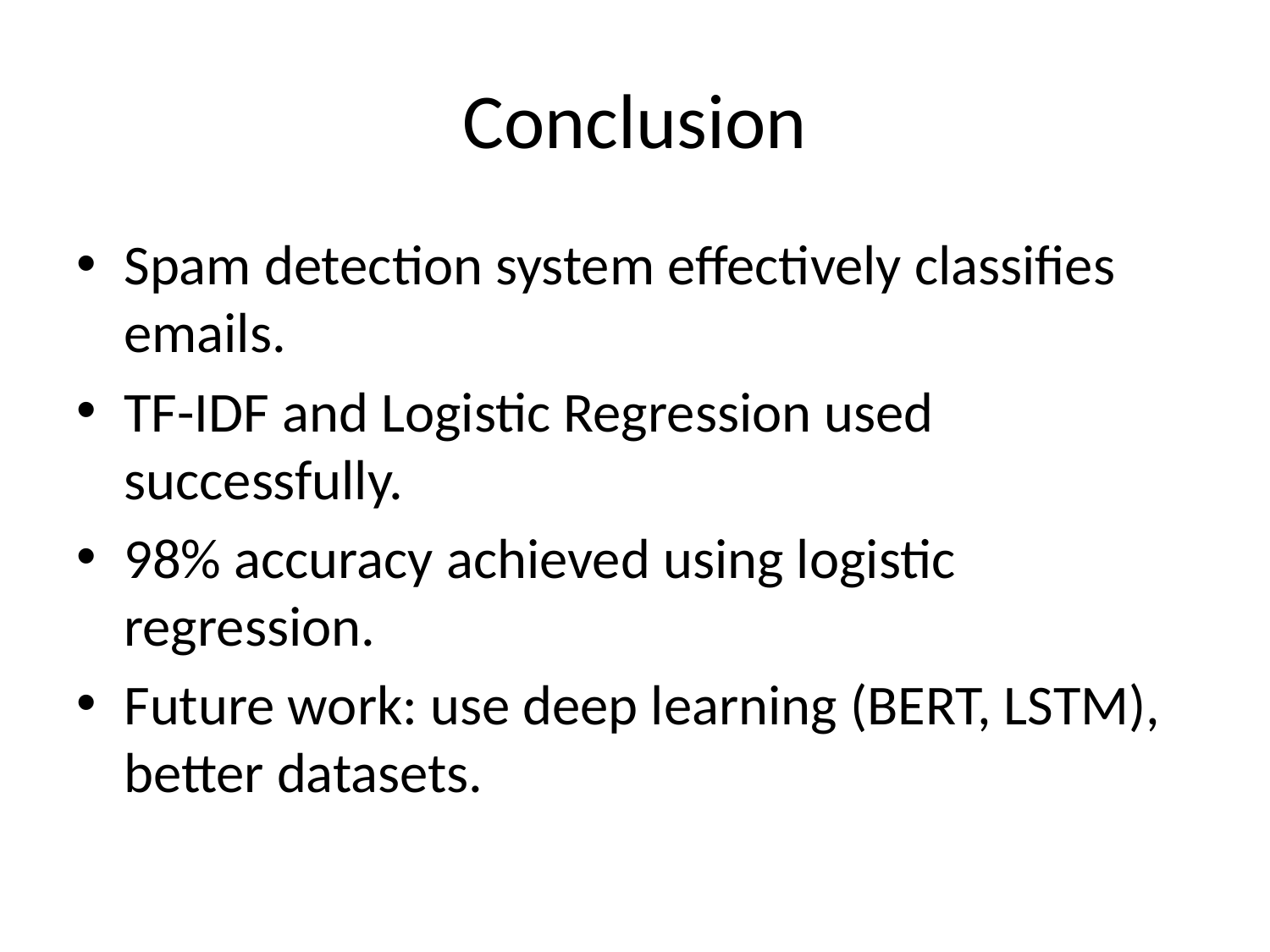

# Conclusion
Spam detection system effectively classifies emails.
TF-IDF and Logistic Regression used successfully.
98% accuracy achieved using logistic regression.
Future work: use deep learning (BERT, LSTM), better datasets.